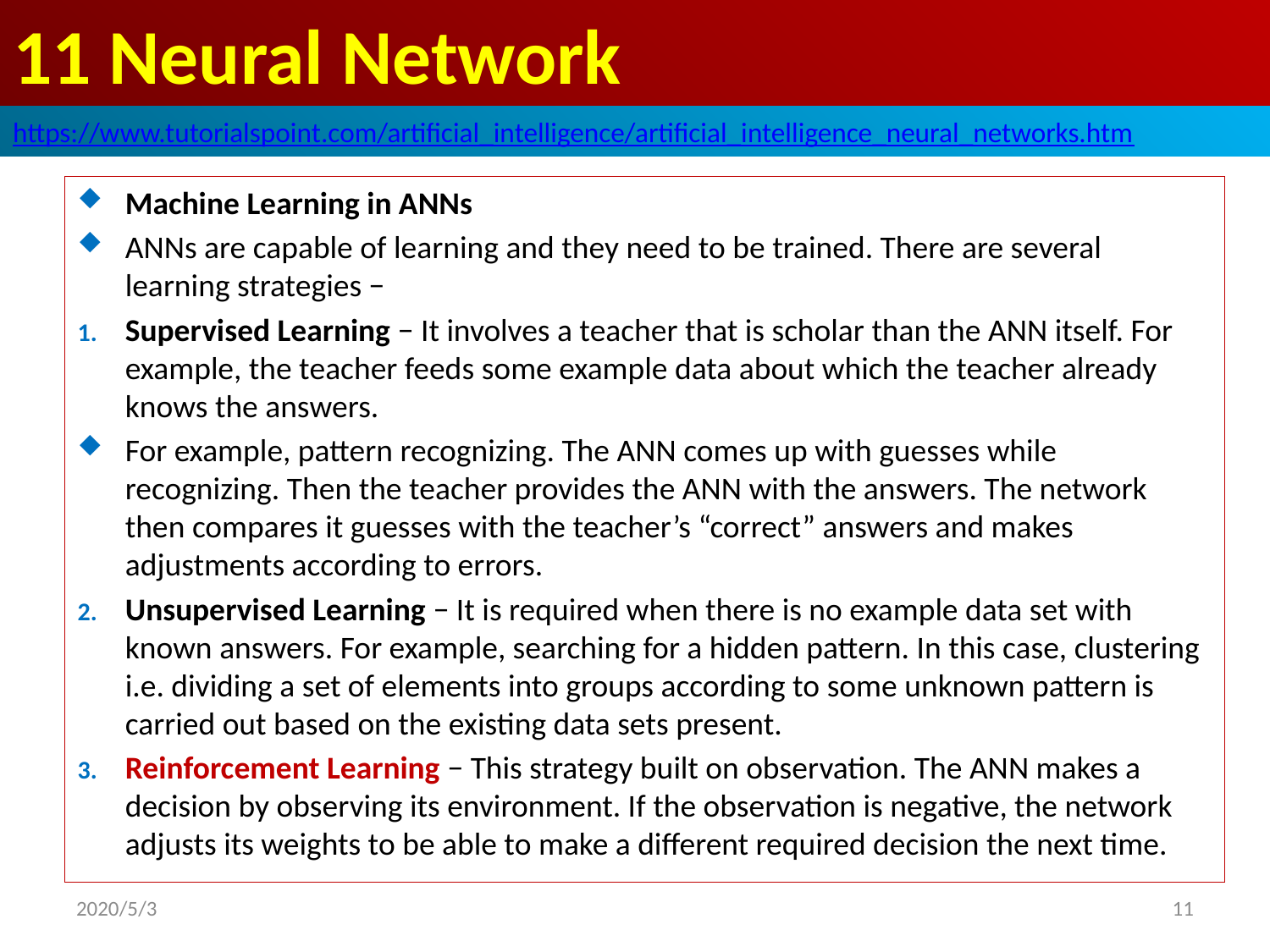

# 11 Neural Network
https://www.tutorialspoint.com/artificial_intelligence/artificial_intelligence_neural_networks.htm
Machine Learning in ANNs
ANNs are capable of learning and they need to be trained. There are several learning strategies −
Supervised Learning − It involves a teacher that is scholar than the ANN itself. For example, the teacher feeds some example data about which the teacher already knows the answers.
For example, pattern recognizing. The ANN comes up with guesses while recognizing. Then the teacher provides the ANN with the answers. The network then compares it guesses with the teacher’s “correct” answers and makes adjustments according to errors.
Unsupervised Learning − It is required when there is no example data set with known answers. For example, searching for a hidden pattern. In this case, clustering i.e. dividing a set of elements into groups according to some unknown pattern is carried out based on the existing data sets present.
Reinforcement Learning − This strategy built on observation. The ANN makes a decision by observing its environment. If the observation is negative, the network adjusts its weights to be able to make a different required decision the next time.

2020/5/3
11